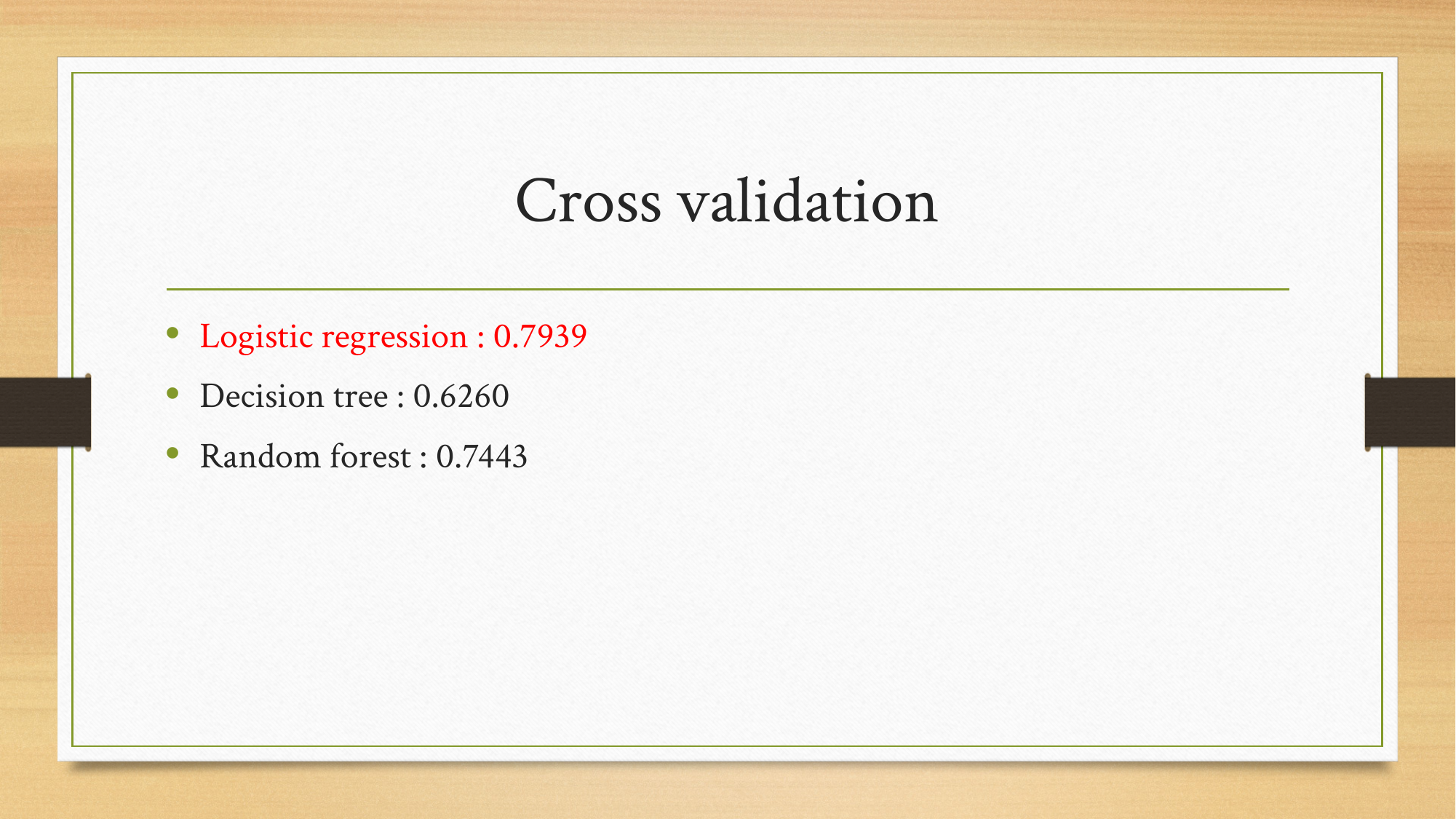

# Cross validation
Logistic regression : 0.7939
Decision tree : 0.6260
Random forest : 0.7443